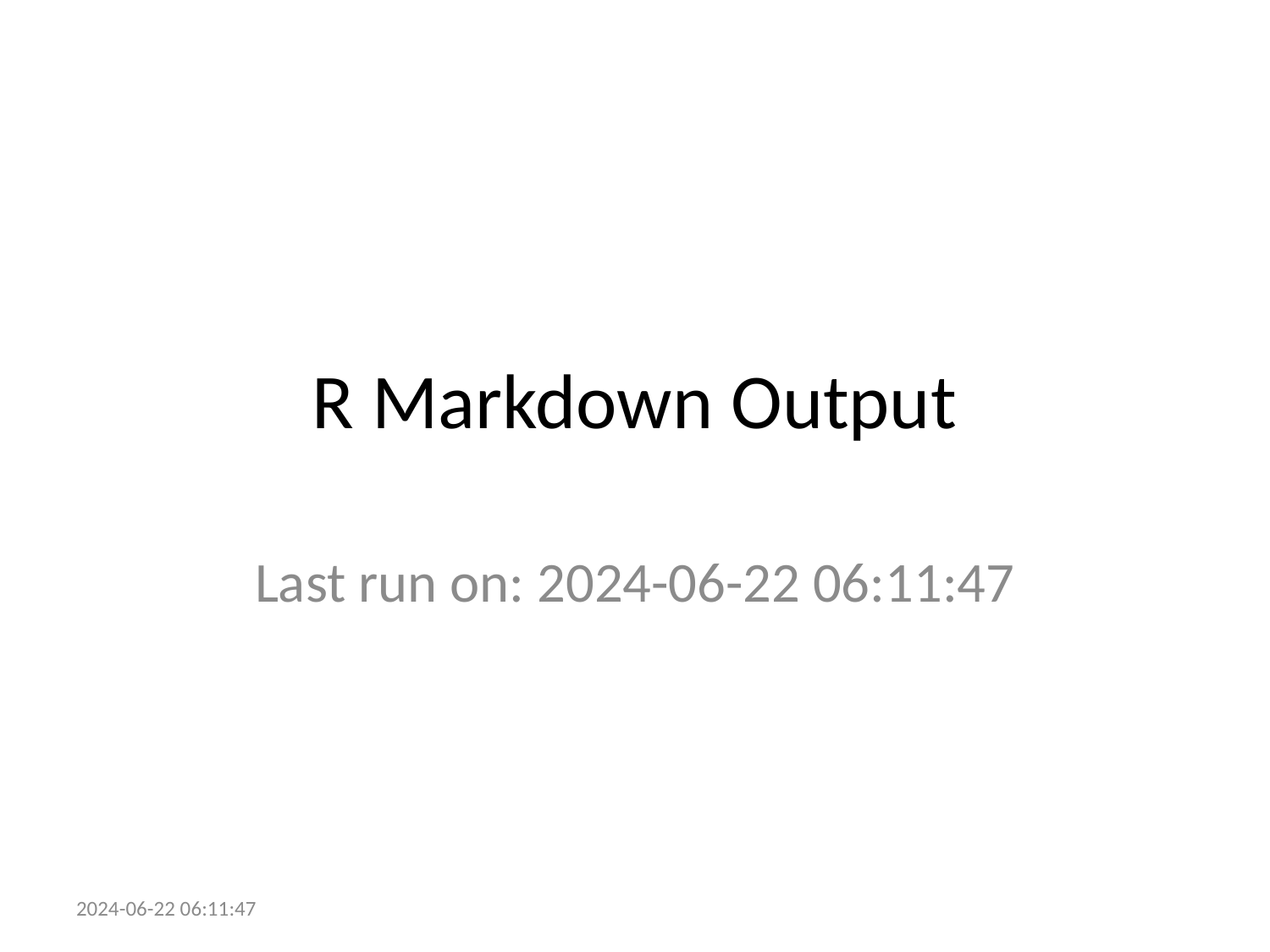

# R Markdown Output
Last run on: 2024-06-22 06:11:47
2024-06-22 06:11:47